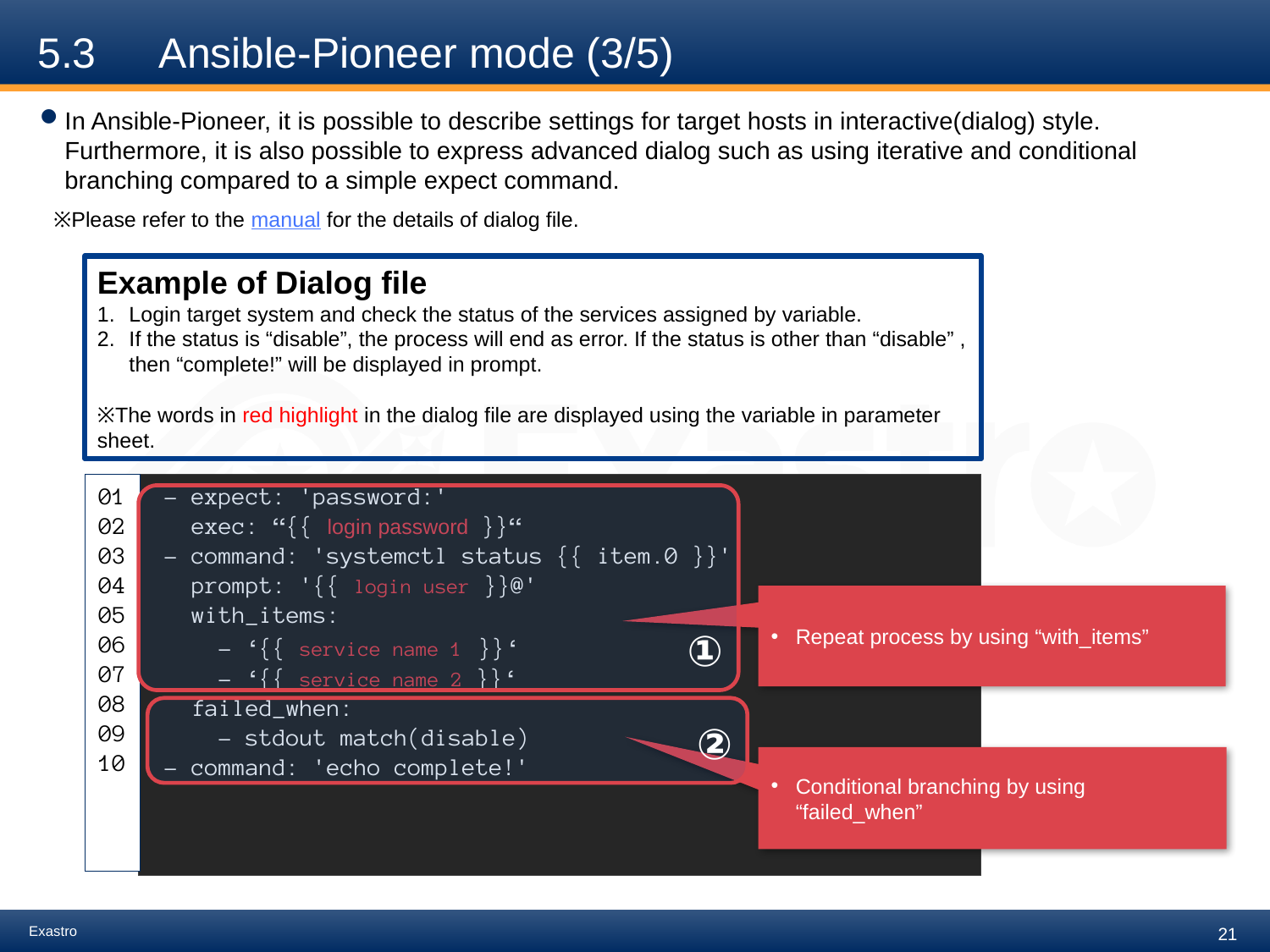

# 5.3　Ansible-Pioneer mode (3/5)
In Ansible-Pioneer, it is possible to describe settings for target hosts in interactive(dialog) style. Furthermore, it is also possible to express advanced dialog such as using iterative and conditional branching compared to a simple expect command.
  ※Please refer to the manual for the details of dialog file.
Example of Dialog file
Login target system and check the status of the services assigned by variable.
If the status is “disable”, the process will end as error. If the status is other than “disable” , then “complete!” will be displayed in prompt.

※The words in red highlight in the dialog file are displayed using the variable in parameter sheet.
01
02
03
04
05
06
07
08
09
10

 - expect: 'password:'
   exec: “{{ login password }}“
 - command: 'systemctl status {{ item.0 }}'
   prompt: '{{ login user }}@'
   with_items:
     - ‘{{ service name 1 }}‘
     - ‘{{ service name 2 }}‘
   failed_when:
     - stdout match(disable)
 - command: 'echo complete!'

①
Repeat process by using “with_items”
②
Conditional branching by using “failed_when”